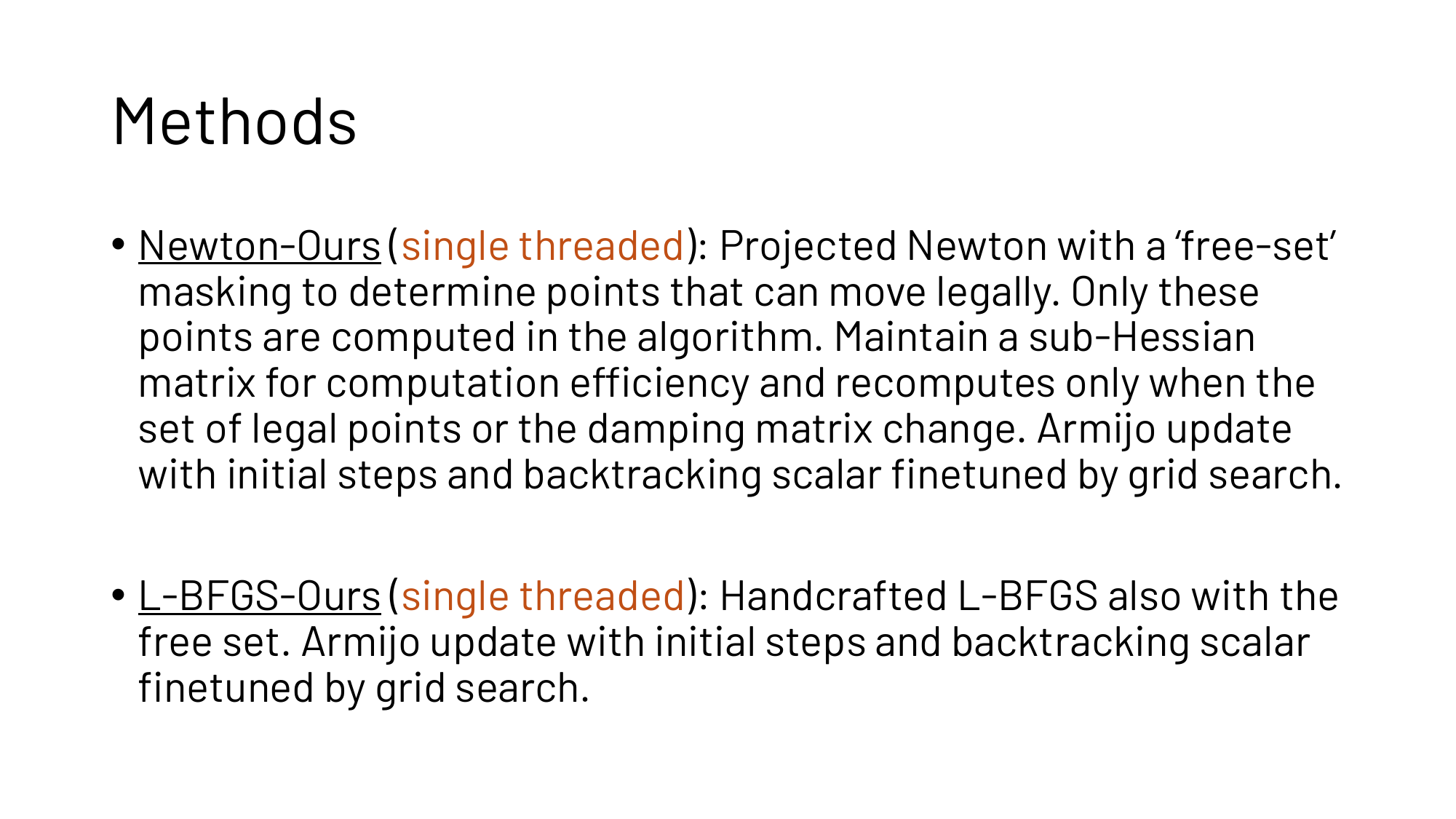

# Methods
Newton-Ours (single threaded): Projected Newton with a ‘free-set’ masking to determine points that can move legally. Only these points are computed in the algorithm. Maintain a sub-Hessian matrix for computation efficiency and recomputes only when the set of legal points or the damping matrix change. Armijo update with initial steps and backtracking scalar finetuned by grid search.

L-BFGS-Ours (single threaded): Handcrafted L-BFGS also with the free set. Armijo update with initial steps and backtracking scalar finetuned by grid search.